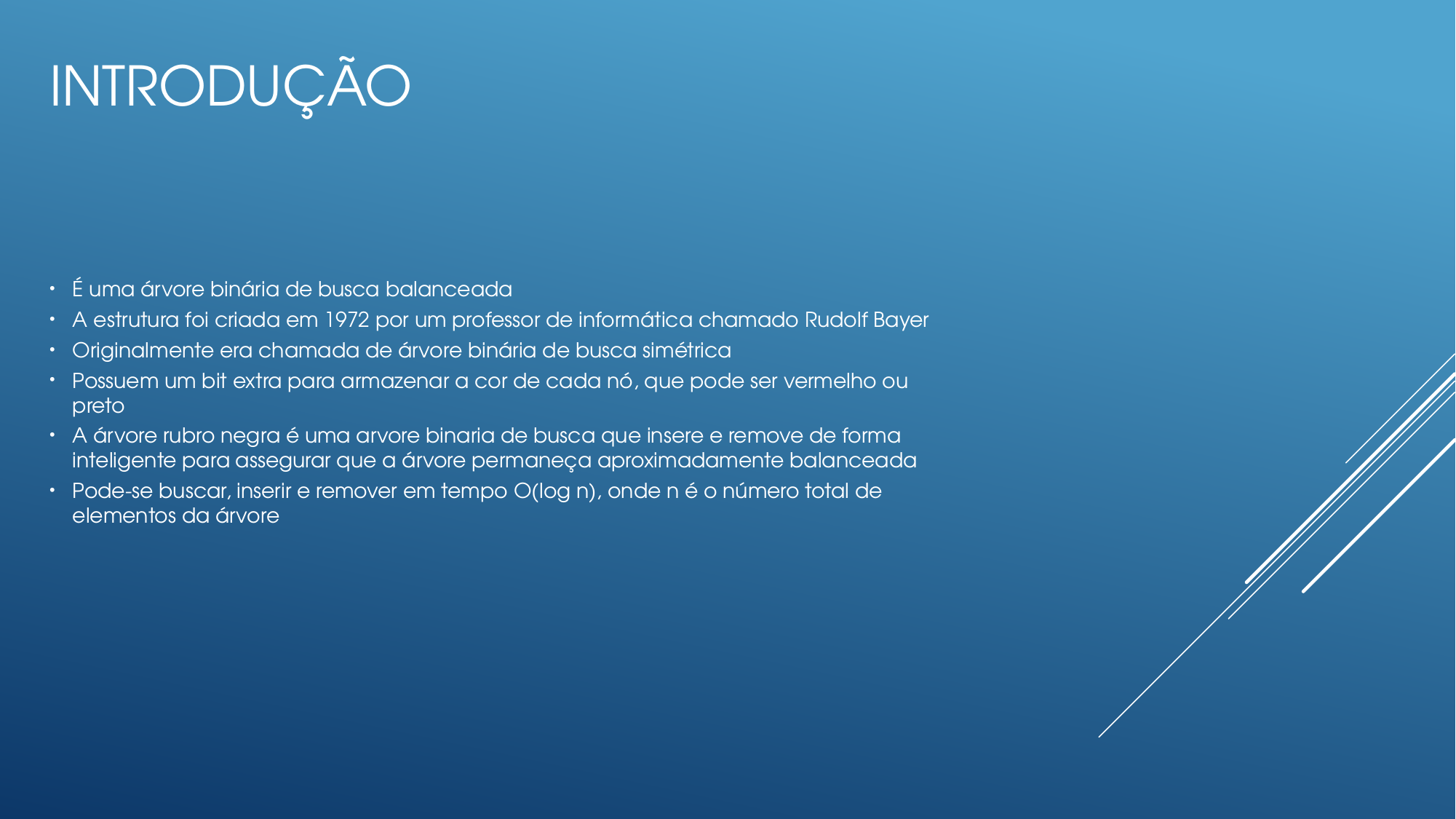

# introdução

É uma árvore binária de busca balanceada
A estrutura foi criada em 1972 por um professor de informática chamado Rudolf Bayer
Originalmente era chamada de árvore binária de busca simétrica
Possuem um bit extra para armazenar a cor de cada nó, que pode ser vermelho ou preto
A árvore rubro negra é uma arvore binaria de busca que insere e remove de forma inteligente para assegurar que a árvore permaneça aproximadamente balanceada
Pode-se buscar, inserir e remover em tempo O(log n), onde n é o número total de elementos da árvore